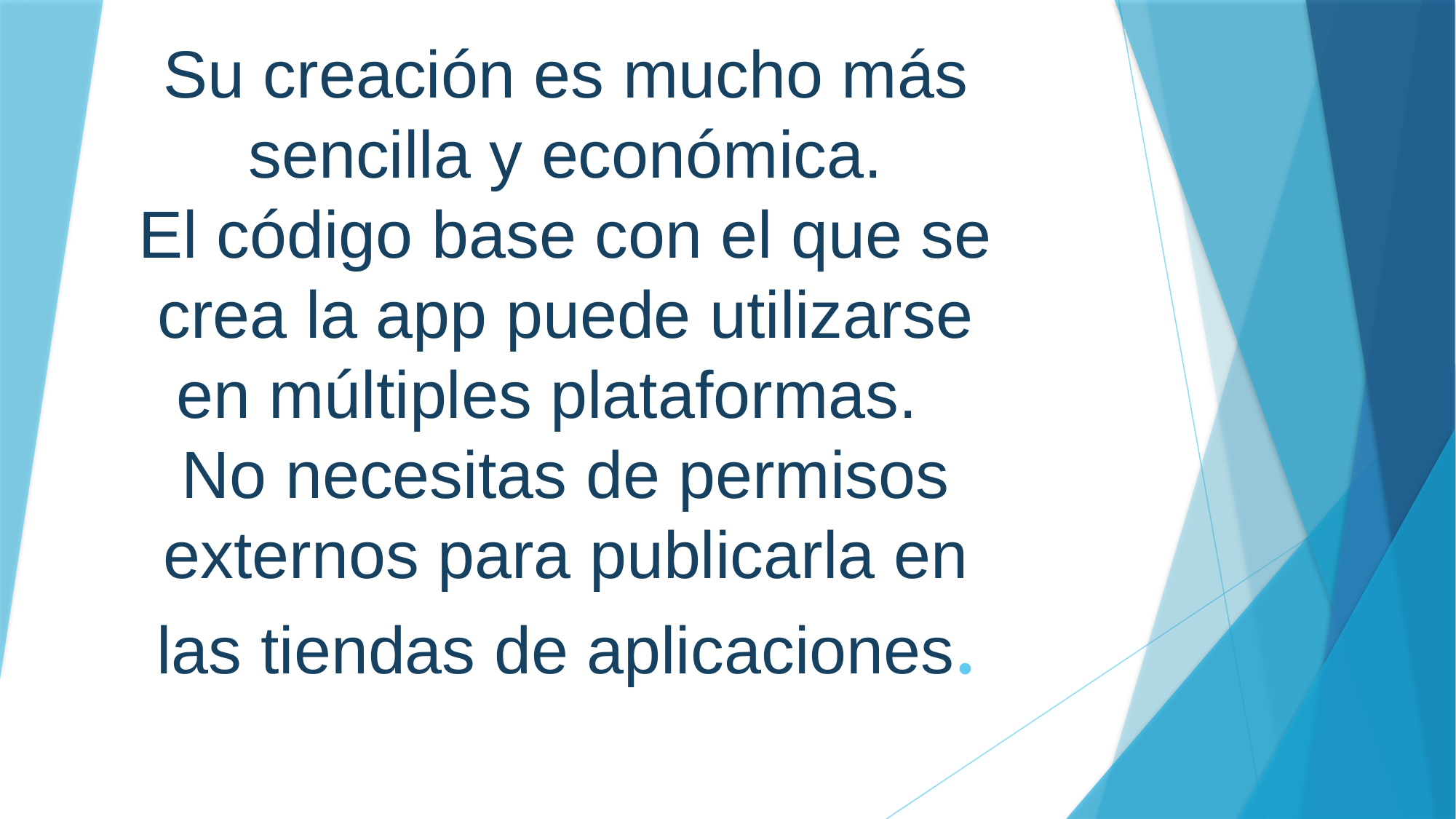

# Su creación es mucho más sencilla y económica. El código base con el que se crea la app puede utilizarse en múltiples plataformas. No necesitas de permisos externos para publicarla en las tiendas de aplicaciones.